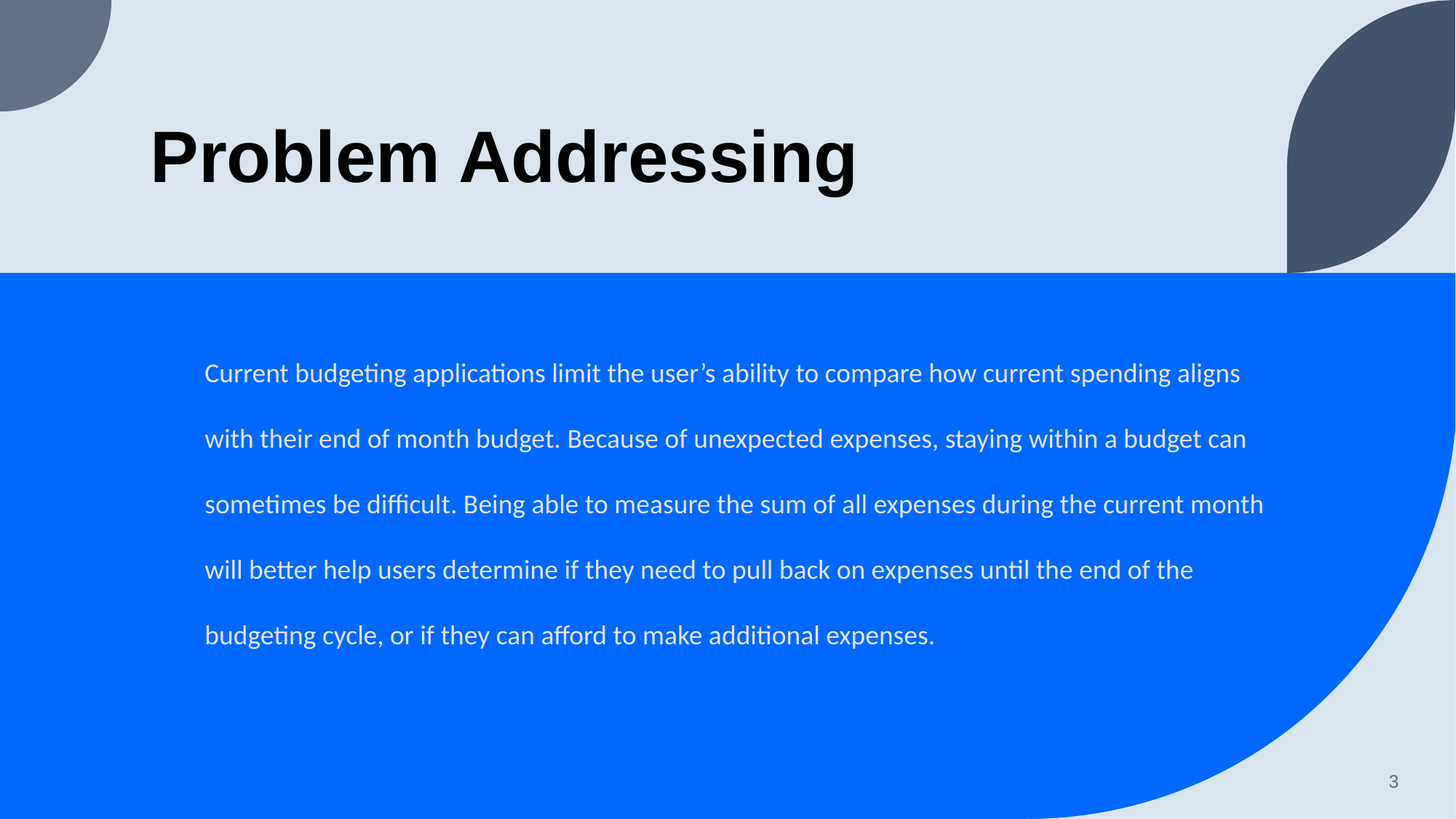

# Problem Addressing
Current budgeting applications limit the user’s ability to compare how current spending aligns with their end of month budget. Because of unexpected expenses, staying within a budget can sometimes be difficult. Being able to measure the sum of all expenses during the current month will better help users determine if they need to pull back on expenses until the end of the budgeting cycle, or if they can afford to make additional expenses.
3